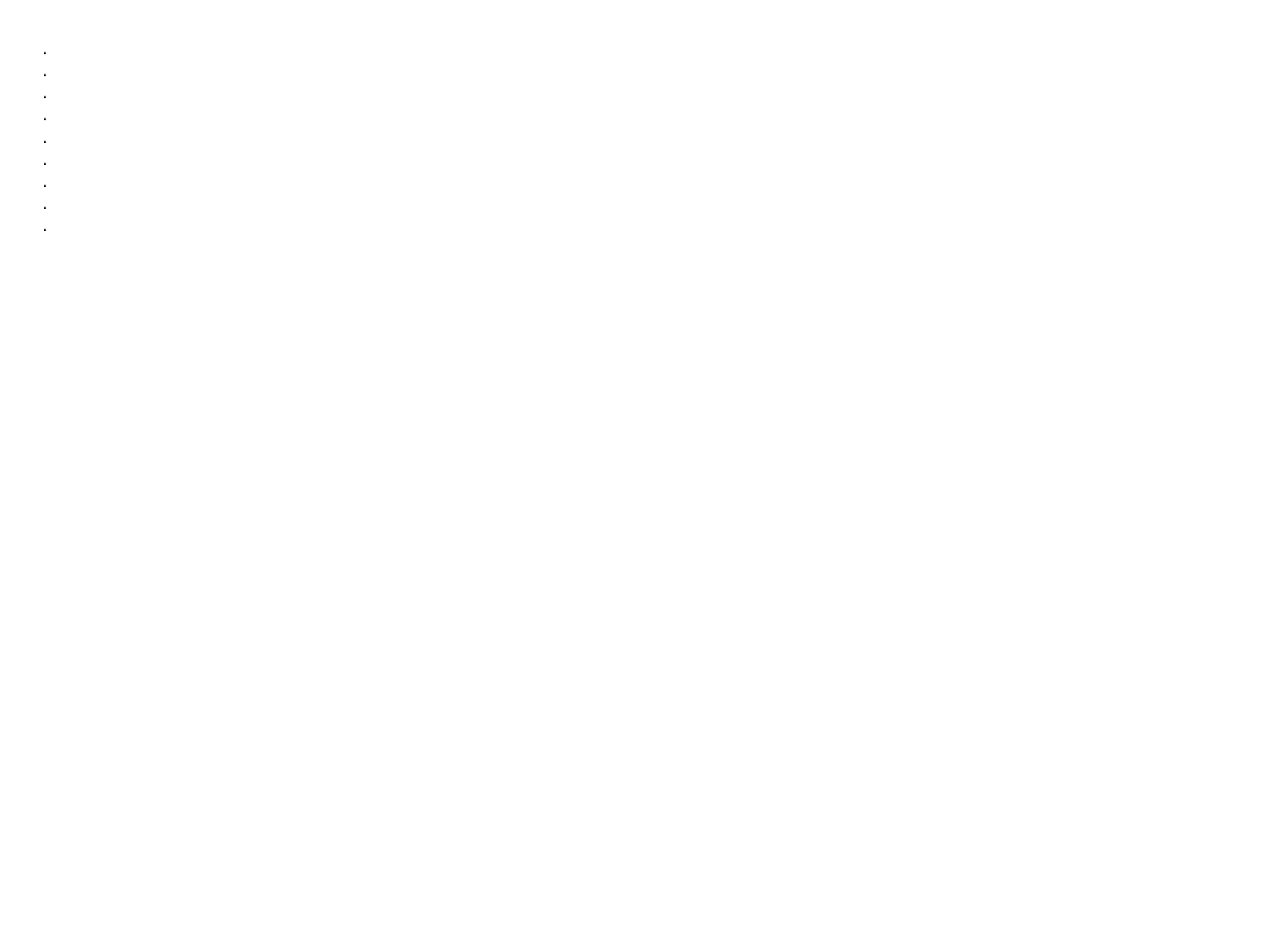

.
.
.
.
.
.
.
.
.